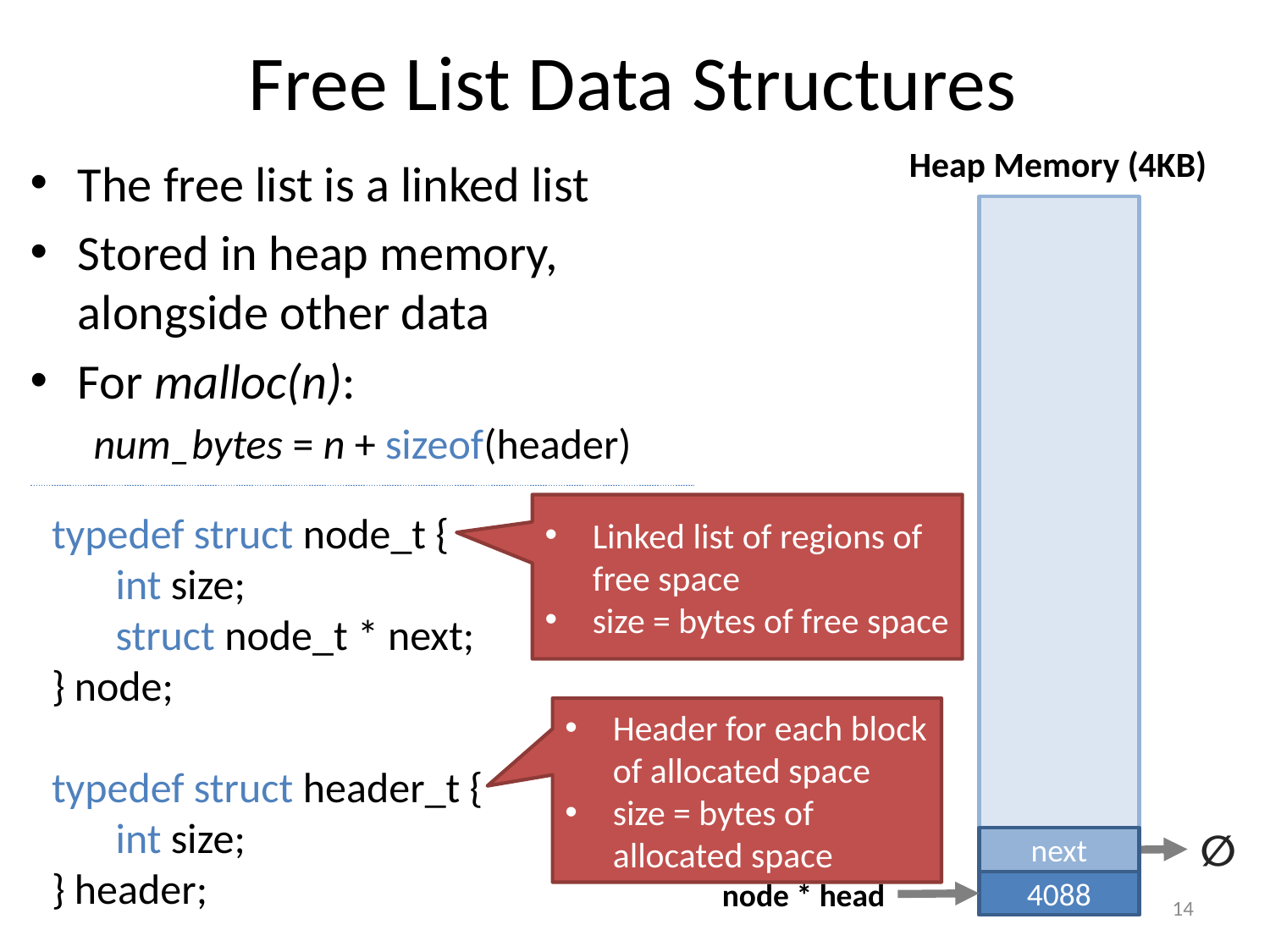

# Free List Data Structures
Heap Memory (4KB)
The free list is a linked list
Stored in heap memory, alongside other data
For malloc(n):
num_bytes = n + sizeof(header)

Linked list of regions of free space
size = bytes of free space
typedef struct node_t {
	int size;
	struct node_t * next;
} node;

typedef struct header_t {
	int size;
} header;
Header for each block of allocated space
size = bytes of allocated space
∅
next
4088
node * head
14